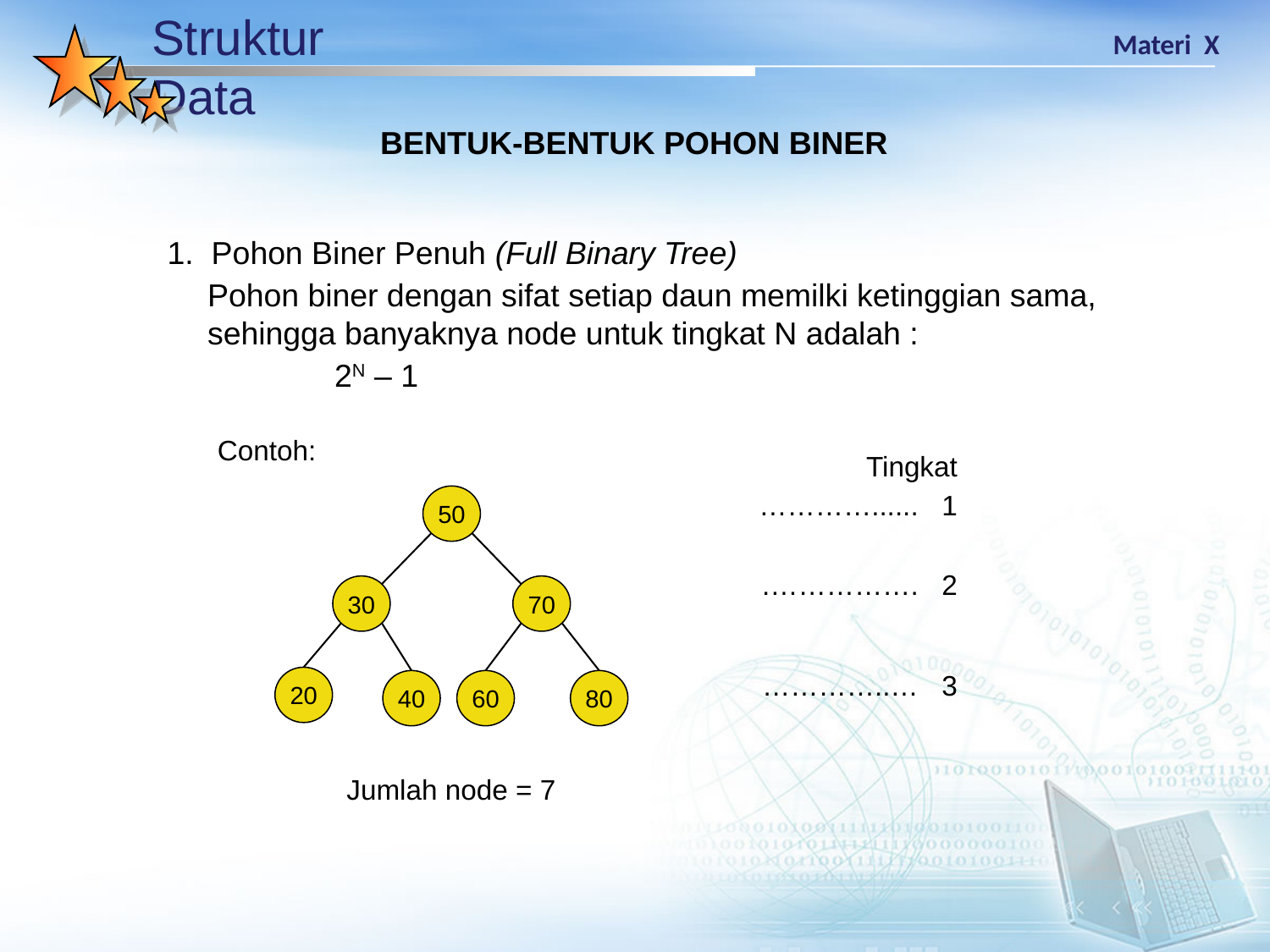

BENTUK-BENTUK POHON BINER
1.  Pohon Biner Penuh (Full Binary Tree)
Pohon biner dengan sifat setiap daun memilki ketinggian sama, sehingga banyaknya node untuk tingkat N adalah :
	2N – 1
Contoh:
Tingkat
…………......   1

.…………….   2

…………..…   3

50
30
70
20
40
60
80
Jumlah node = 7